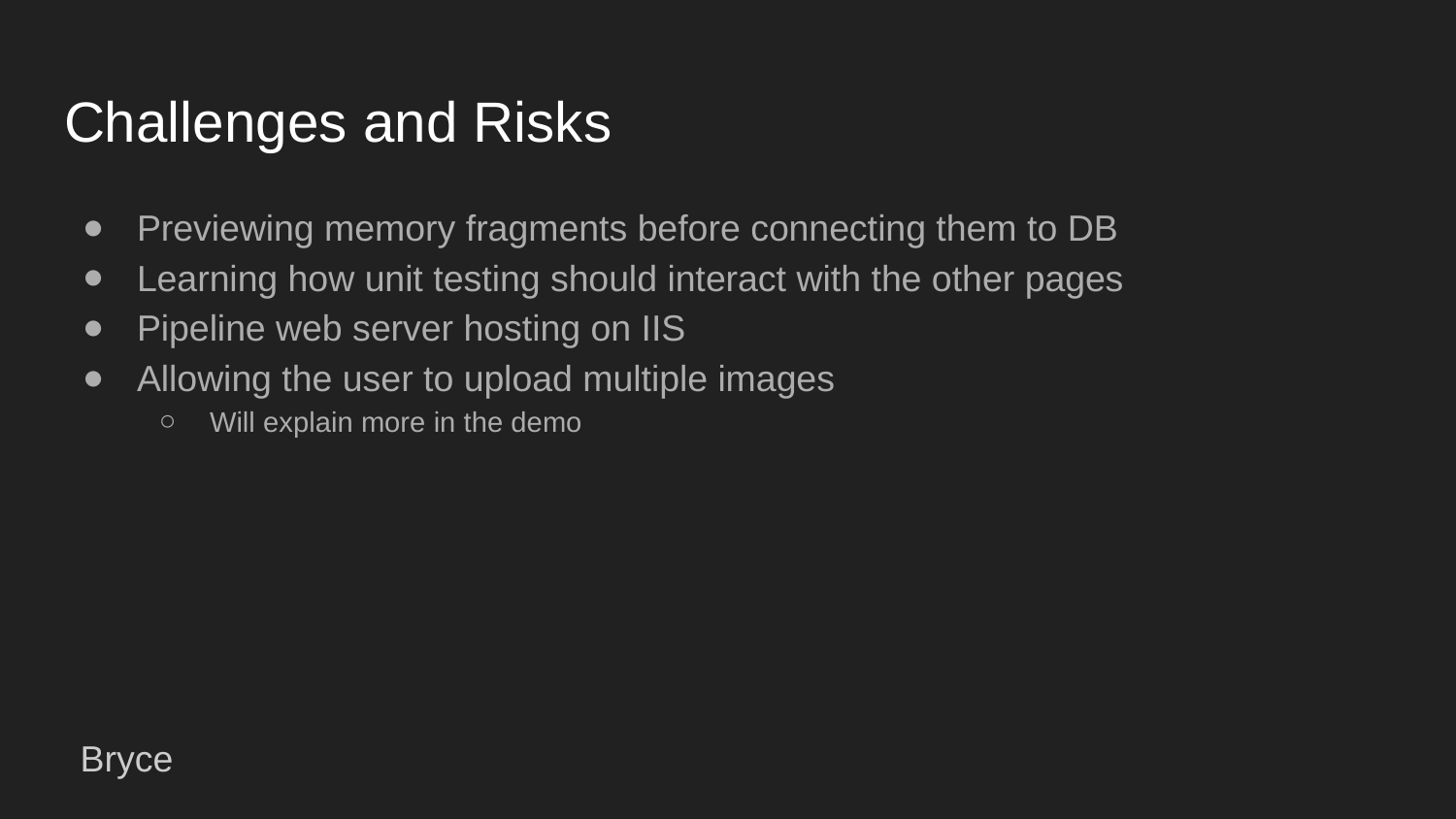

# Challenges and Risks
Previewing memory fragments before connecting them to DB
Learning how unit testing should interact with the other pages
Pipeline web server hosting on IIS
Allowing the user to upload multiple images
Will explain more in the demo

Bryce